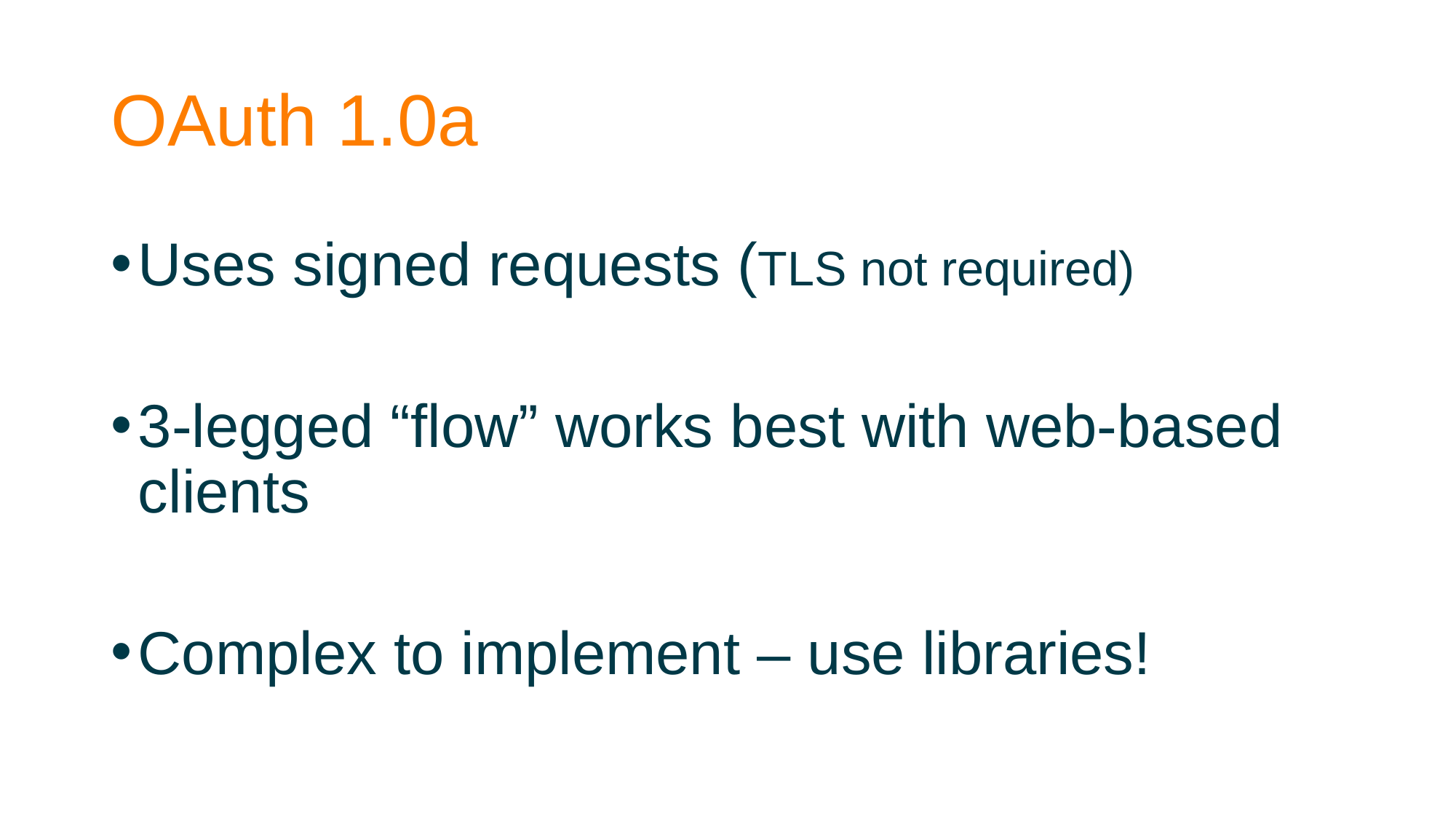

# OAuth 1.0a
Uses signed requests (TLS not required)

3-legged “flow” works best with web-based clients

Complex to implement – use libraries!